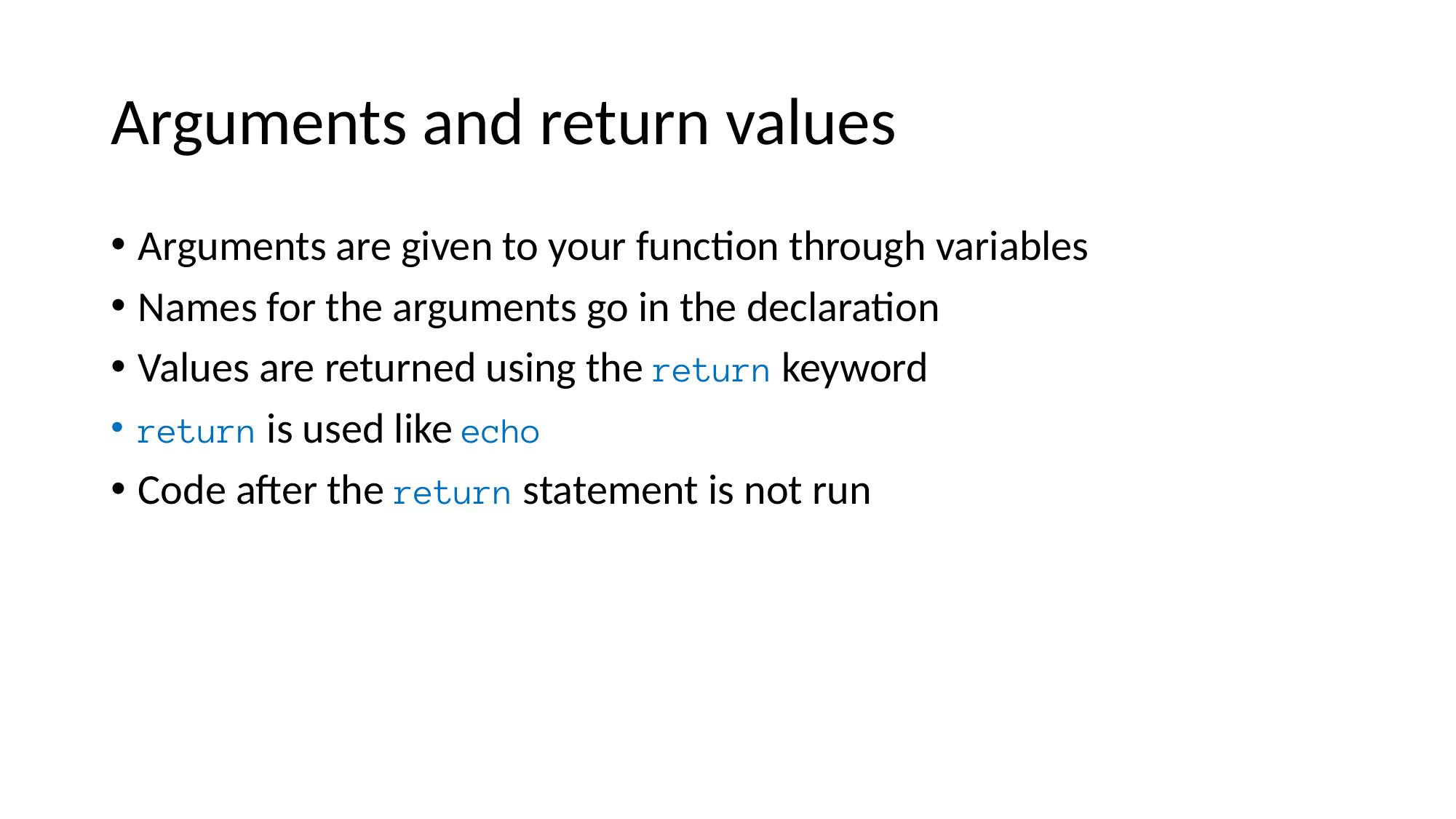

# Arguments and return values
Arguments are given to your function through variables
Names for the arguments go in the declaration
Values are returned using the return keyword
return is used like echo
Code after the return statement is not run